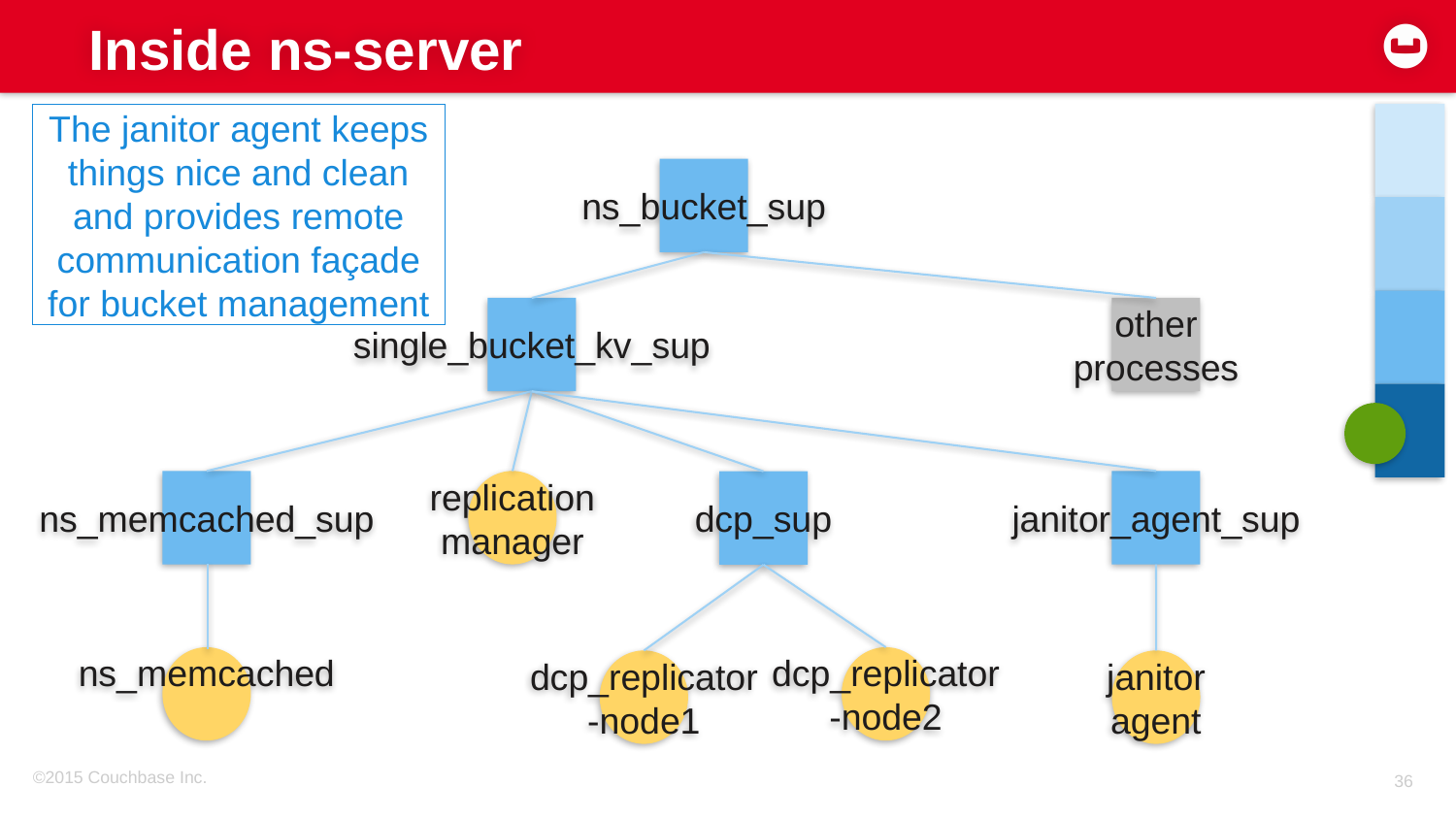

# Inside ns-server

The janitor agent keeps things nice and clean and provides remote communication façade for bucket management
ns_bucket_sup
single_bucket_kv_sup
other
processes

ns_memcached_sup
replication
manager
janitor_agent_sup
dcp_sup
ns_memcached

dcp_replicator
-node2
dcp_replicator
-node1
janitor
agent